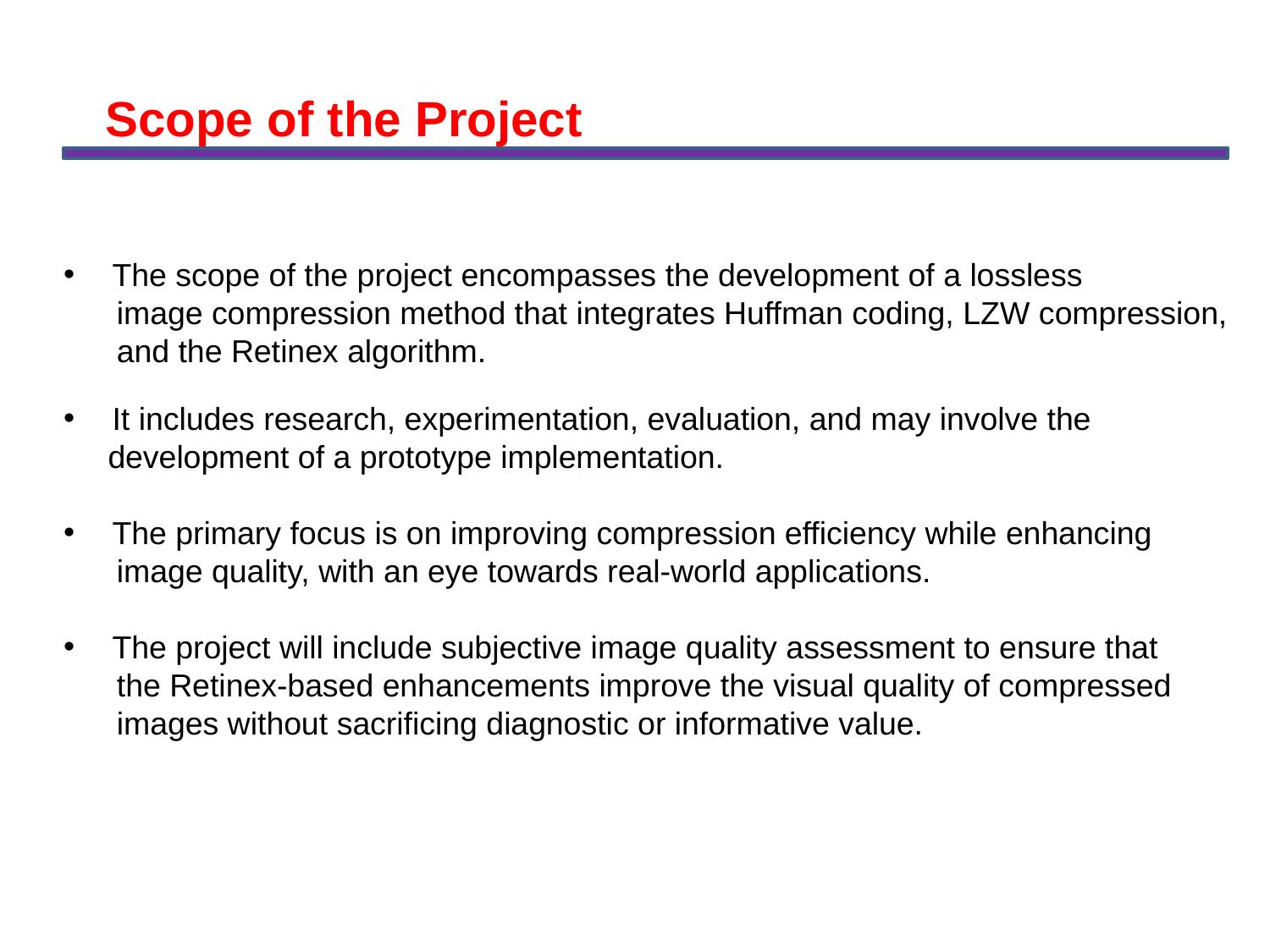

Scope of the Project

# The scope of the project encompasses the development of a lossless
      image compression method that integrates Huffman coding, LZW compression,
      and the Retinex algorithm.

 It includes research, experimentation, evaluation, and may involve the
     development of a prototype implementation.

 The primary focus is on improving compression efficiency while enhancing
      image quality, with an eye towards real-world applications.

 The project will include subjective image quality assessment to ensure that
      the Retinex-based enhancements improve the visual quality of compressed
      images without sacrificing diagnostic or informative value.